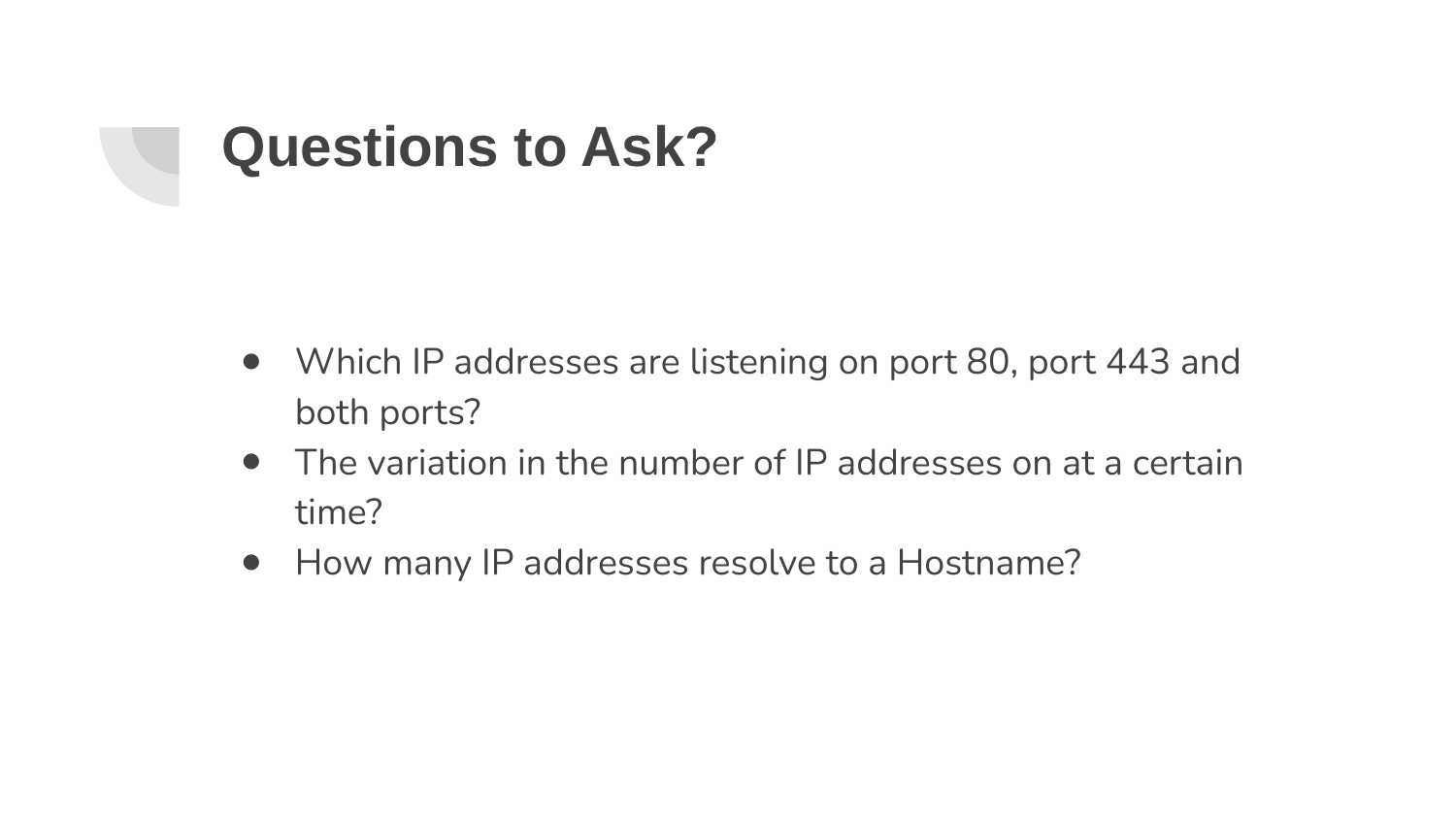

# Questions to Ask?
Which IP addresses are listening on port 80, port 443 and both ports?
The variation in the number of IP addresses on at a certain time?
How many IP addresses resolve to a Hostname?